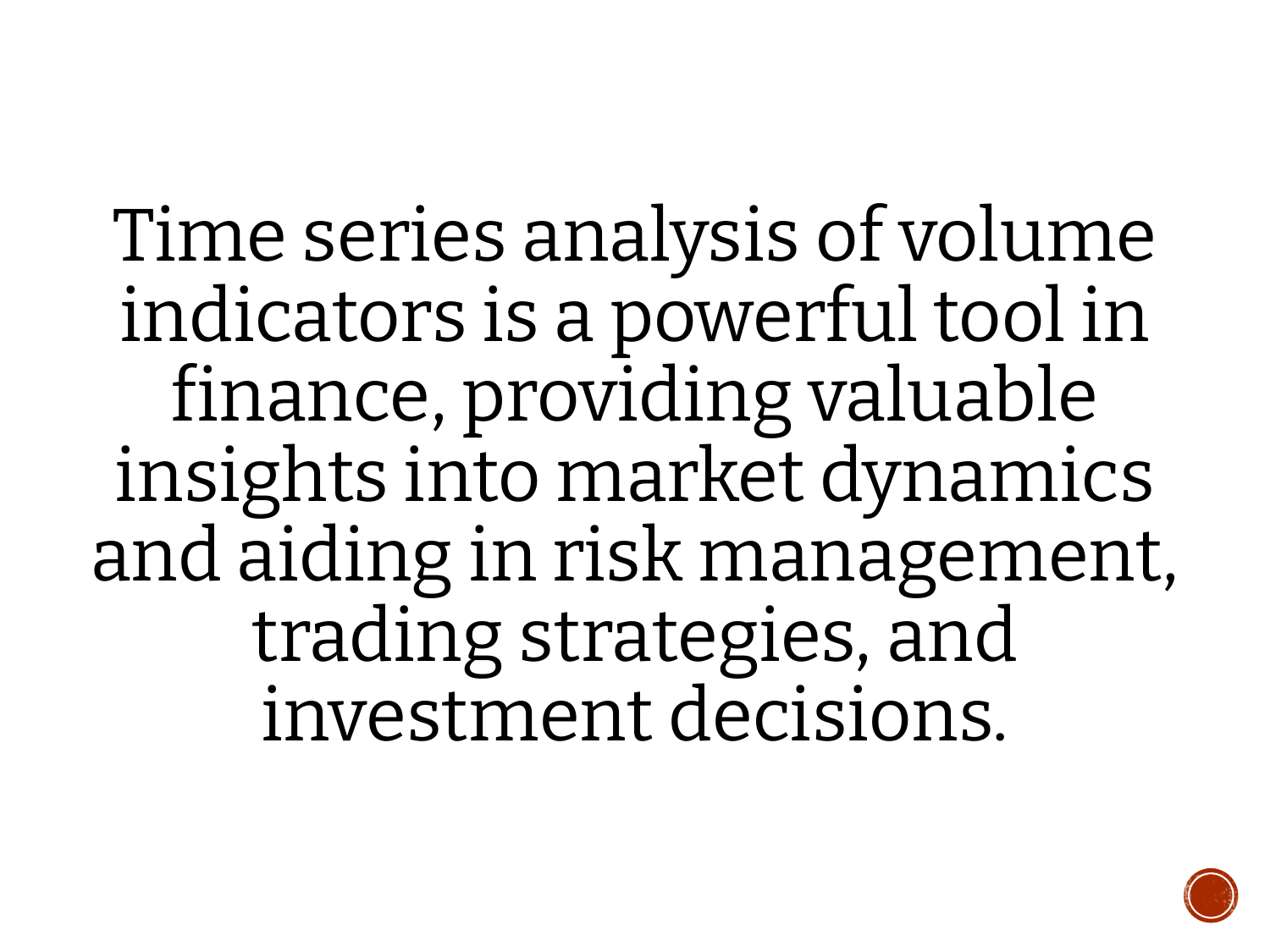

# Time series analysis of volume indicators is a powerful tool in finance, providing valuable insights into market dynamics and aiding in risk management, trading strategies, and investment decisions.